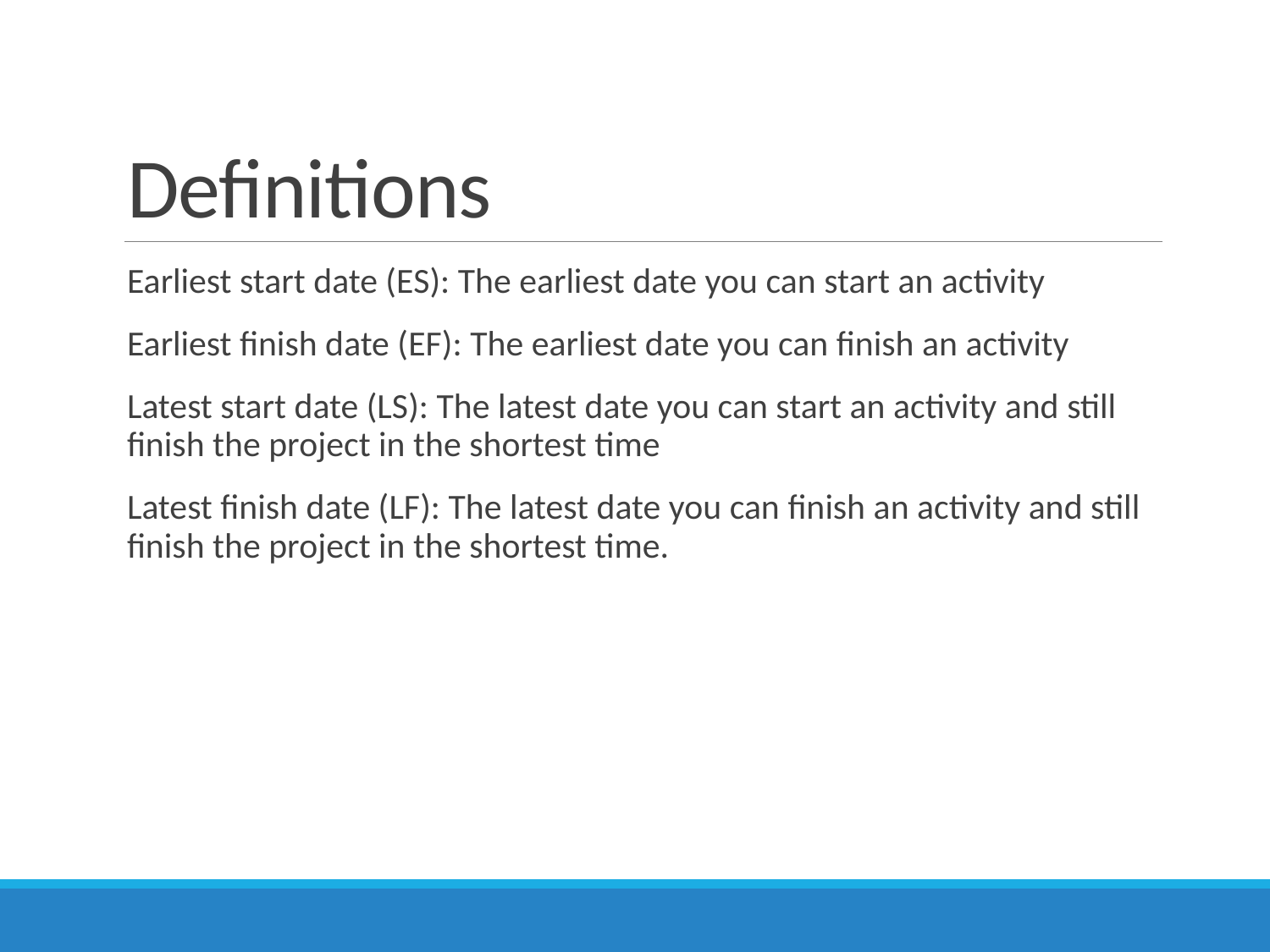

# Definitions
Earliest start date (ES): The earliest date you can start an activity
Earliest finish date (EF): The earliest date you can finish an activity
Latest start date (LS): The latest date you can start an activity and still finish the project in the shortest time
Latest finish date (LF): The latest date you can finish an activity and still finish the project in the shortest time.